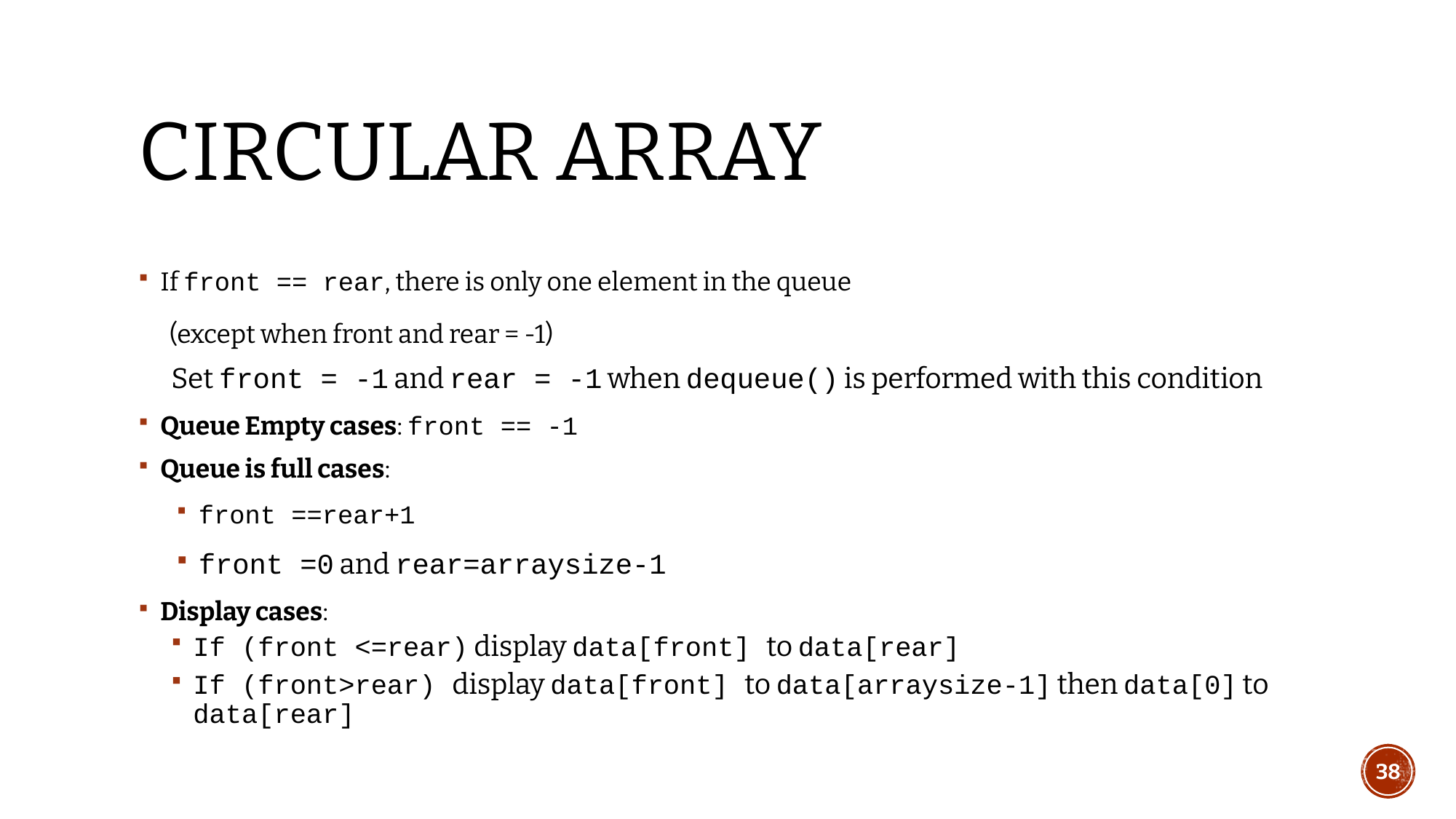

# Circular Array
If front == rear, there is only one element in the queue
     (except when front and rear = -1)
Set front = -1 and rear = -1 when dequeue() is performed with this condition
Queue Empty cases: front == -1
Queue is full cases:
front ==rear+1
front =0 and rear=arraysize-1
Display cases:
If (front <=rear) display data[front] to data[rear]
If (front>rear) display data[front] to data[arraysize-1] then data[0] to data[rear]
38